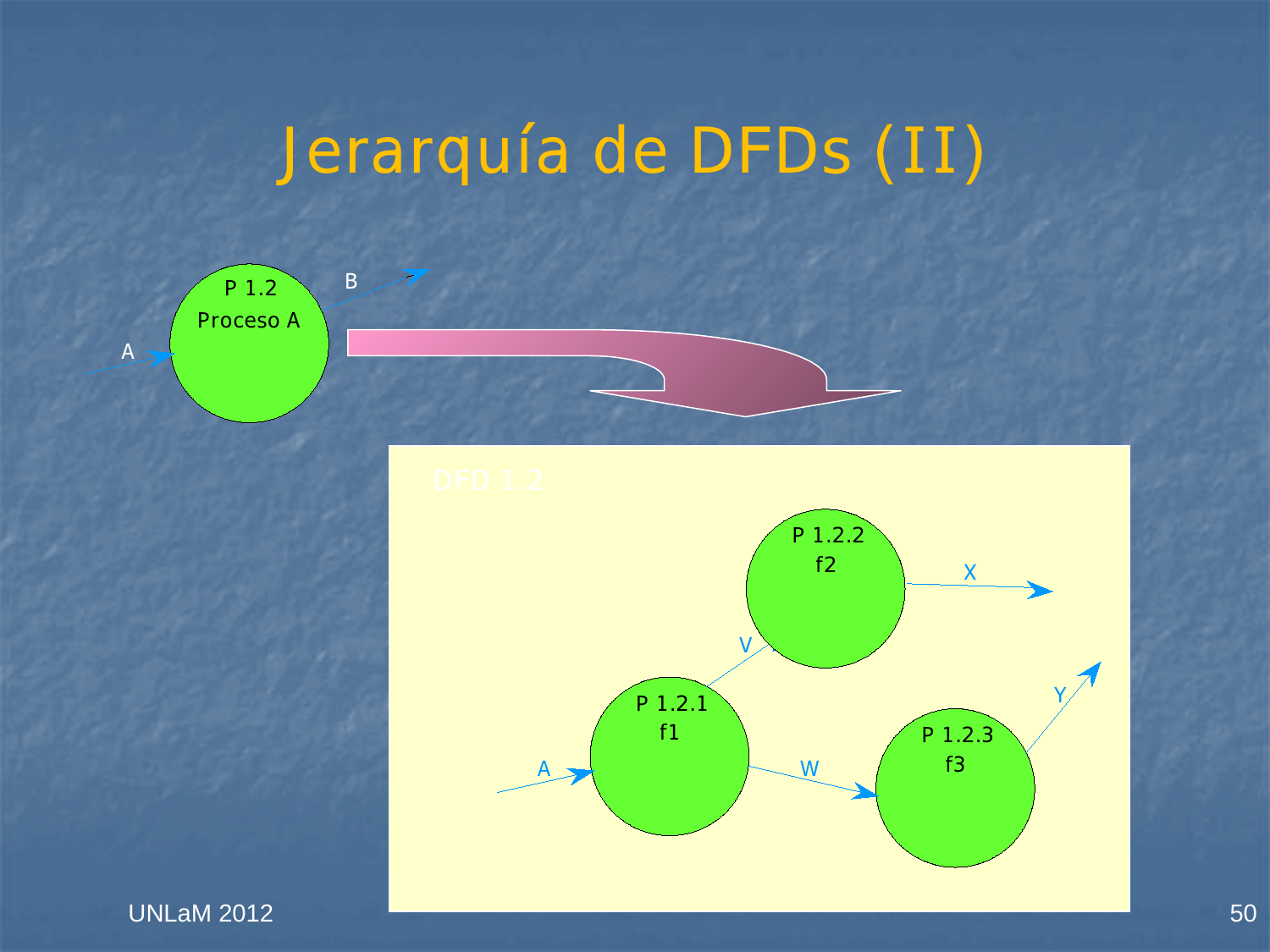

# Jerarquía de DFDs (II)

P 1.2
Proceso A
B

A

DFD 1.2

P 1.2.2
f2
X

V

Y
P 1.2.1

f1
P 1.2.3
f3
A
W

UNLaM 2012
50